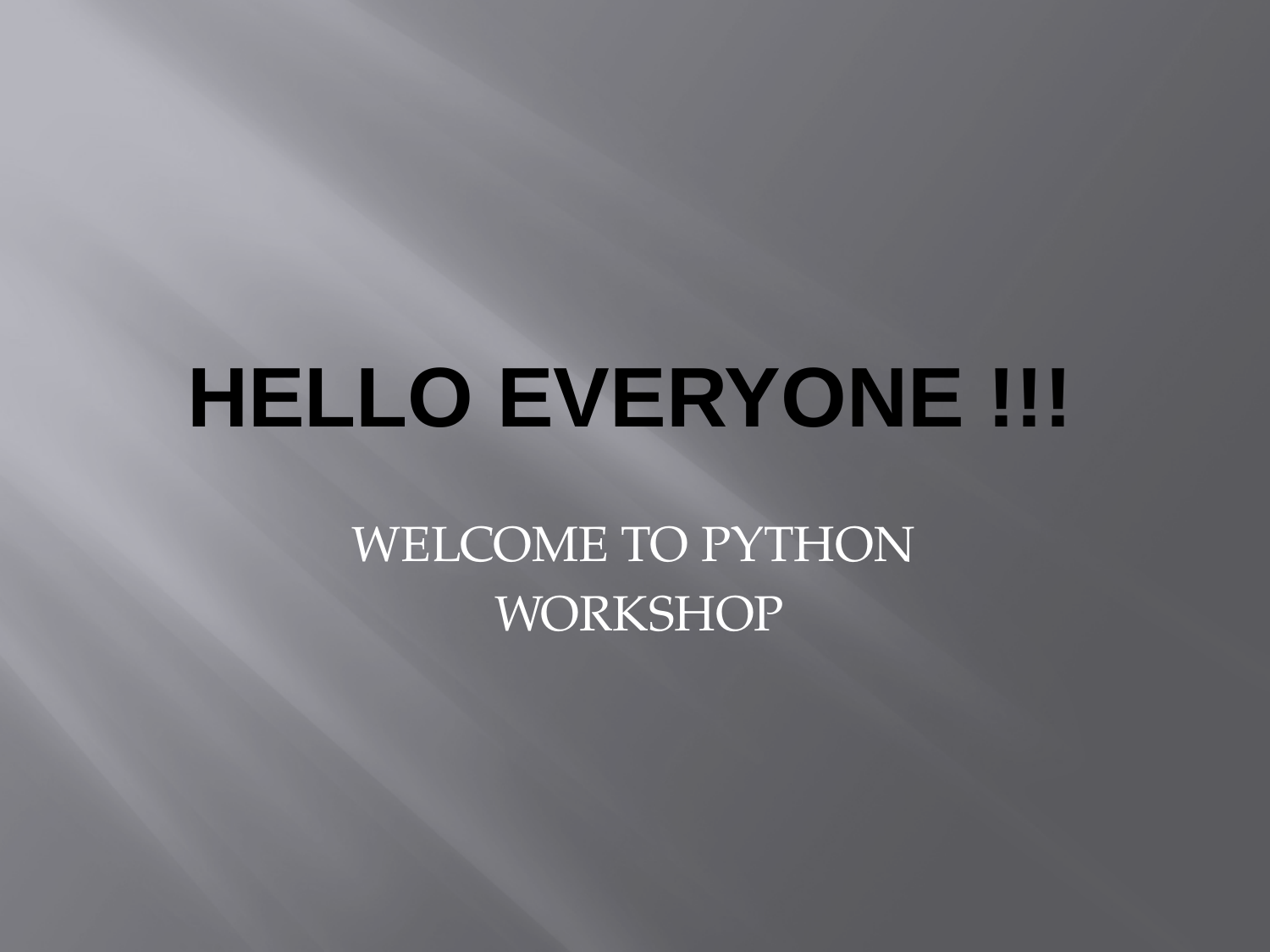

# HELLO EVERYONE !!!
WELCOME TO PYTHON
WORKSHOP